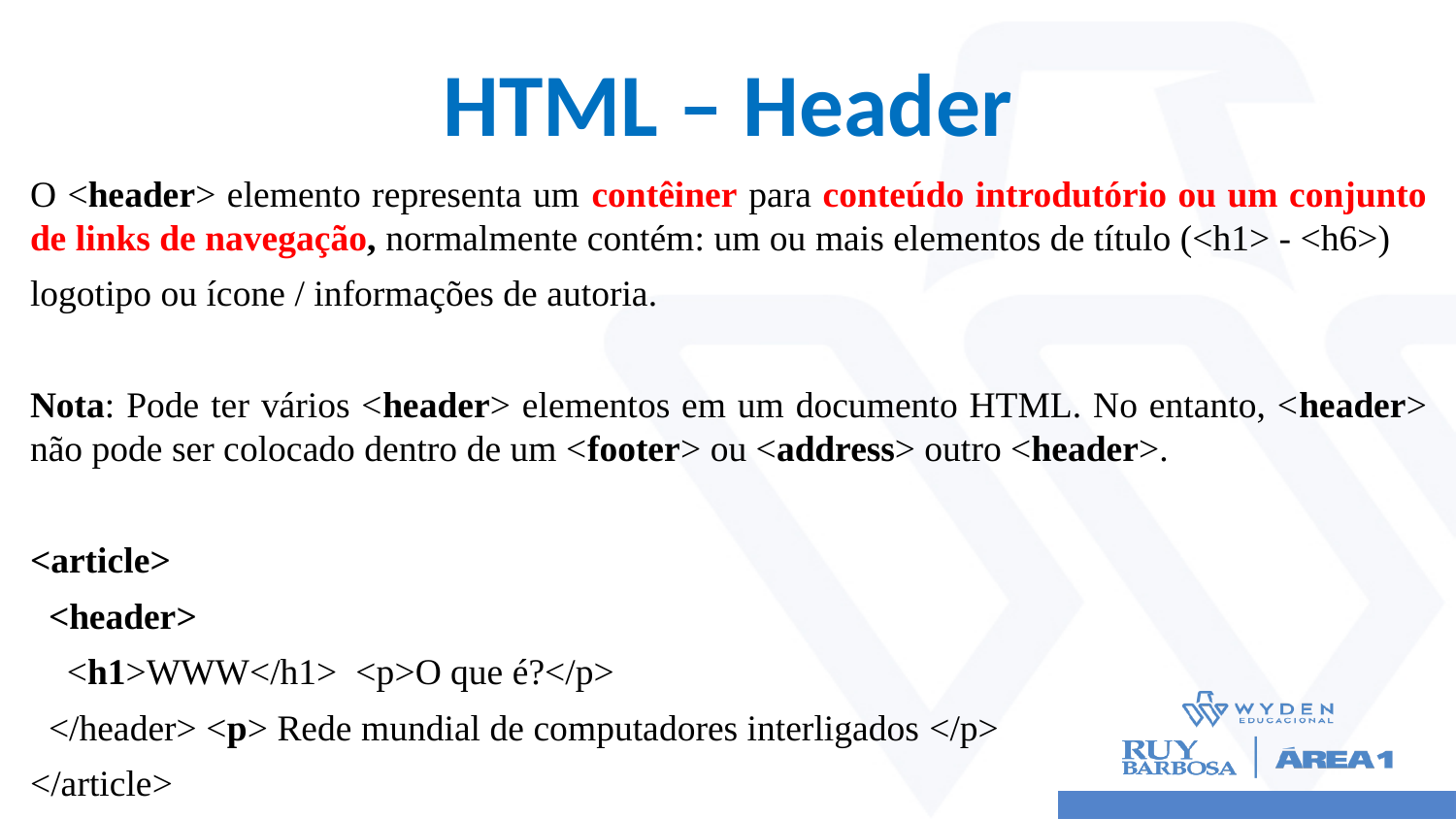

# HTML – Header
O <header> elemento representa um contêiner para conteúdo introdutório ou um conjunto de links de navegação, normalmente contém: um ou mais elementos de título (<h1> - <h6>)
logotipo ou ícone / informações de autoria.

Nota: Pode ter vários <header> elementos em um documento HTML. No entanto, <header> não pode ser colocado dentro de um <footer> ou <address> outro <header>.

<article>
  <header>
    <h1>WWW</h1>  <p>O que é?</p>
  </header> <p> Rede mundial de computadores interligados </p>
</article>